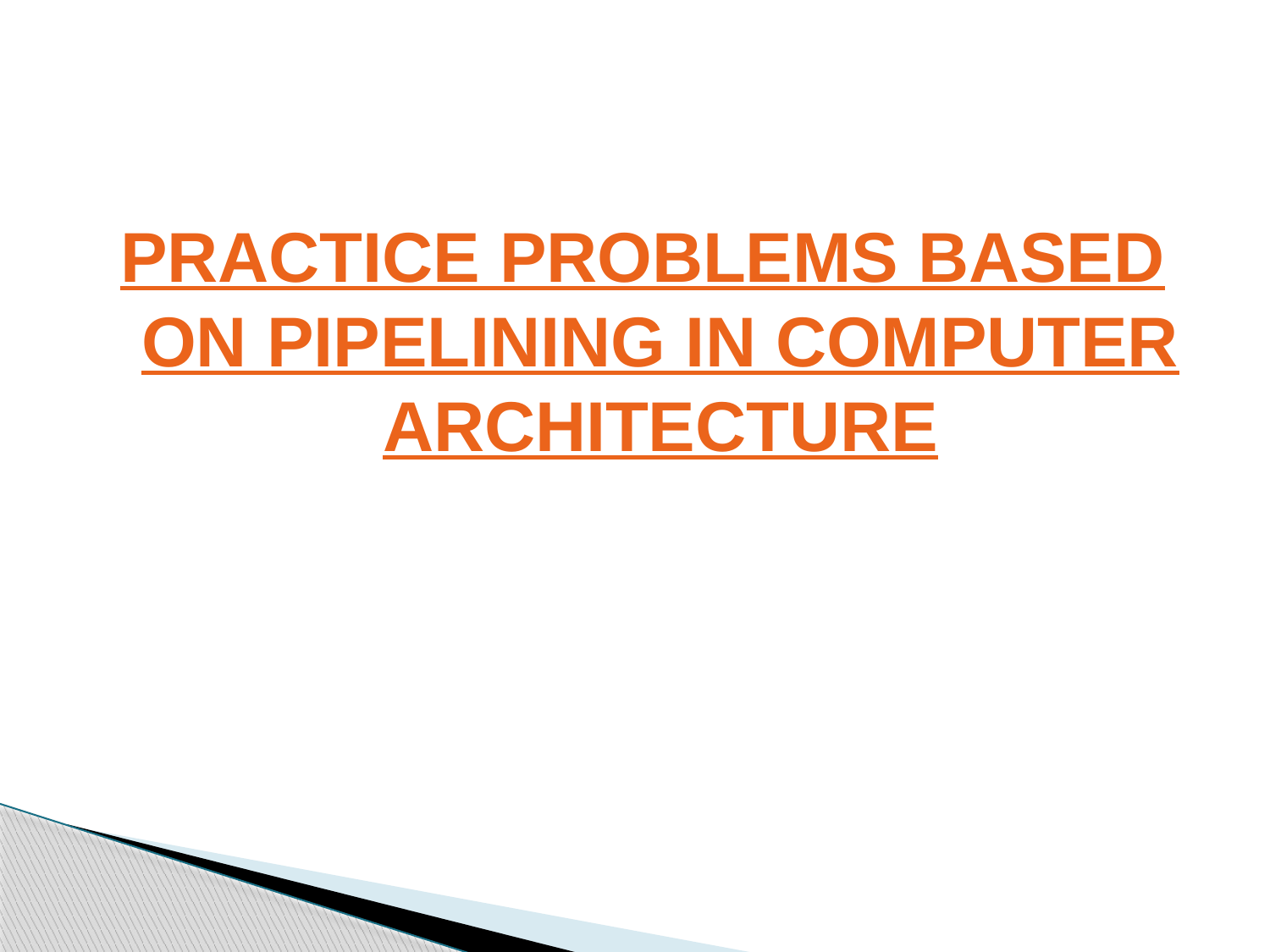

PRACTICE PROBLEMS BASED ON PIPELINING IN COMPUTER ARCHITECTURE